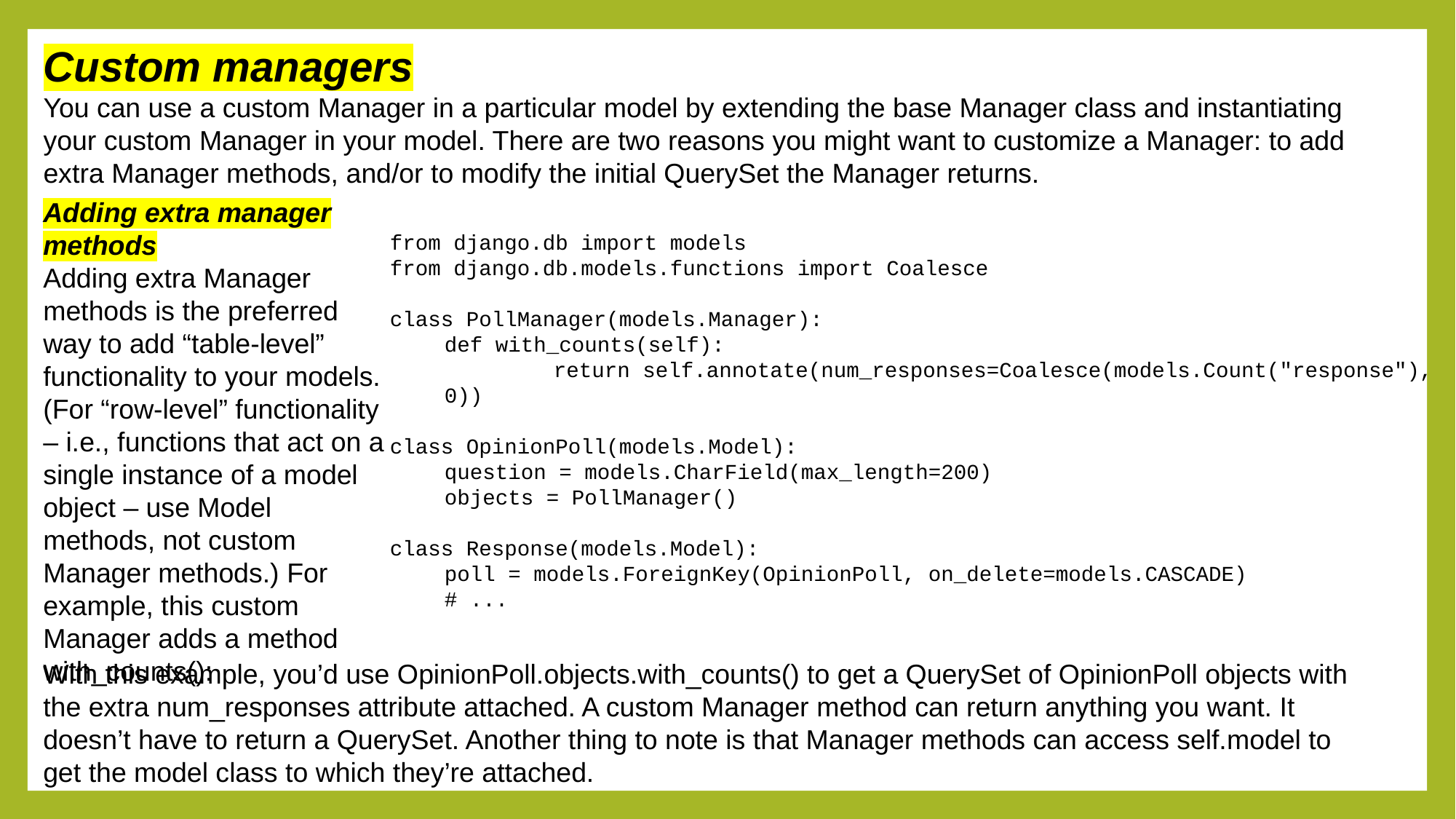

Custom managers
You can use a custom Manager in a particular model by extending the base Manager class and instantiating your custom Manager in your model. There are two reasons you might want to customize a Manager: to add extra Manager methods, and/or to modify the initial QuerySet the Manager returns.
Adding extra manager methods
Adding extra Manager methods is the preferred way to add “table-level” functionality to your models. (For “row-level” functionality – i.e., functions that act on a single instance of a model object – use Model methods, not custom Manager methods.) For example, this custom Manager adds a method with_counts():
from django.db import models
from django.db.models.functions import Coalesce

class PollManager(models.Manager):
def with_counts(self):
	return self.annotate(num_responses=Coalesce(models.Count("response"), 0))

class OpinionPoll(models.Model):
question = models.CharField(max_length=200)
objects = PollManager()

class Response(models.Model):
poll = models.ForeignKey(OpinionPoll, on_delete=models.CASCADE)
# ...
With this example, you’d use OpinionPoll.objects.with_counts() to get a QuerySet of OpinionPoll objects with the extra num_responses attribute attached. A custom Manager method can return anything you want. It doesn’t have to return a QuerySet. Another thing to note is that Manager methods can access self.model to get the model class to which they’re attached.